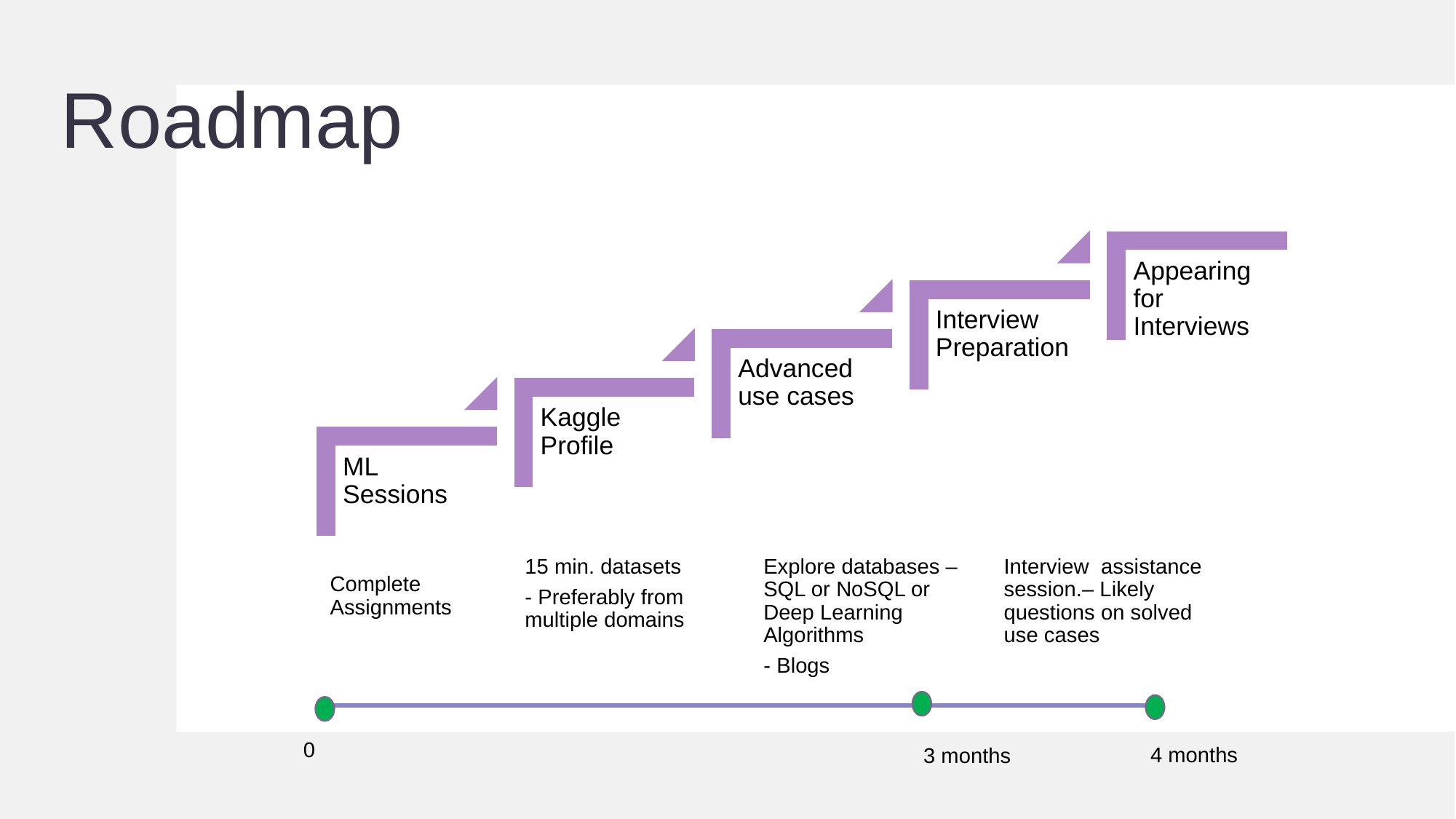

# Roadmap
ML Sessions
Kaggle Profile
Advanced use cases
Interview Preparation
Appearing for Interviews
15 min. datasets
- Preferably from multiple domains
Explore databases –SQL or NoSQL or Deep Learning Algorithms
- Blogs
Interview  assistance session.– Likely questions on solved use cases
Complete Assignments

0
4 months
3 months